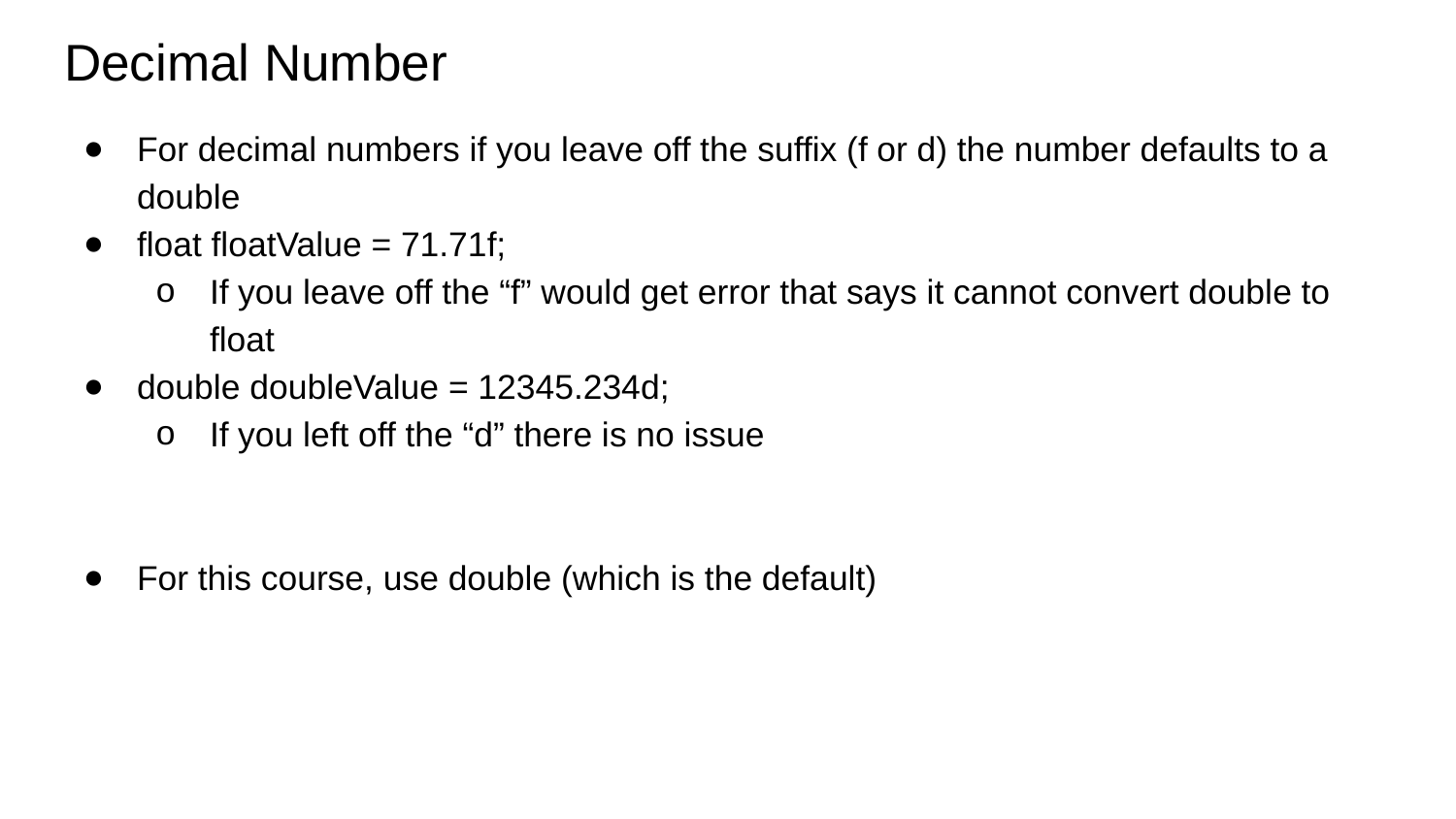

# Decimal Number
For decimal numbers if you leave off the suffix (f or d) the number defaults to a double
float floatValue = 71.71f;
If you leave off the “f” would get error that says it cannot convert double to float
double doubleValue = 12345.234d;
If you left off the “d” there is no issue

For this course, use double (which is the default)